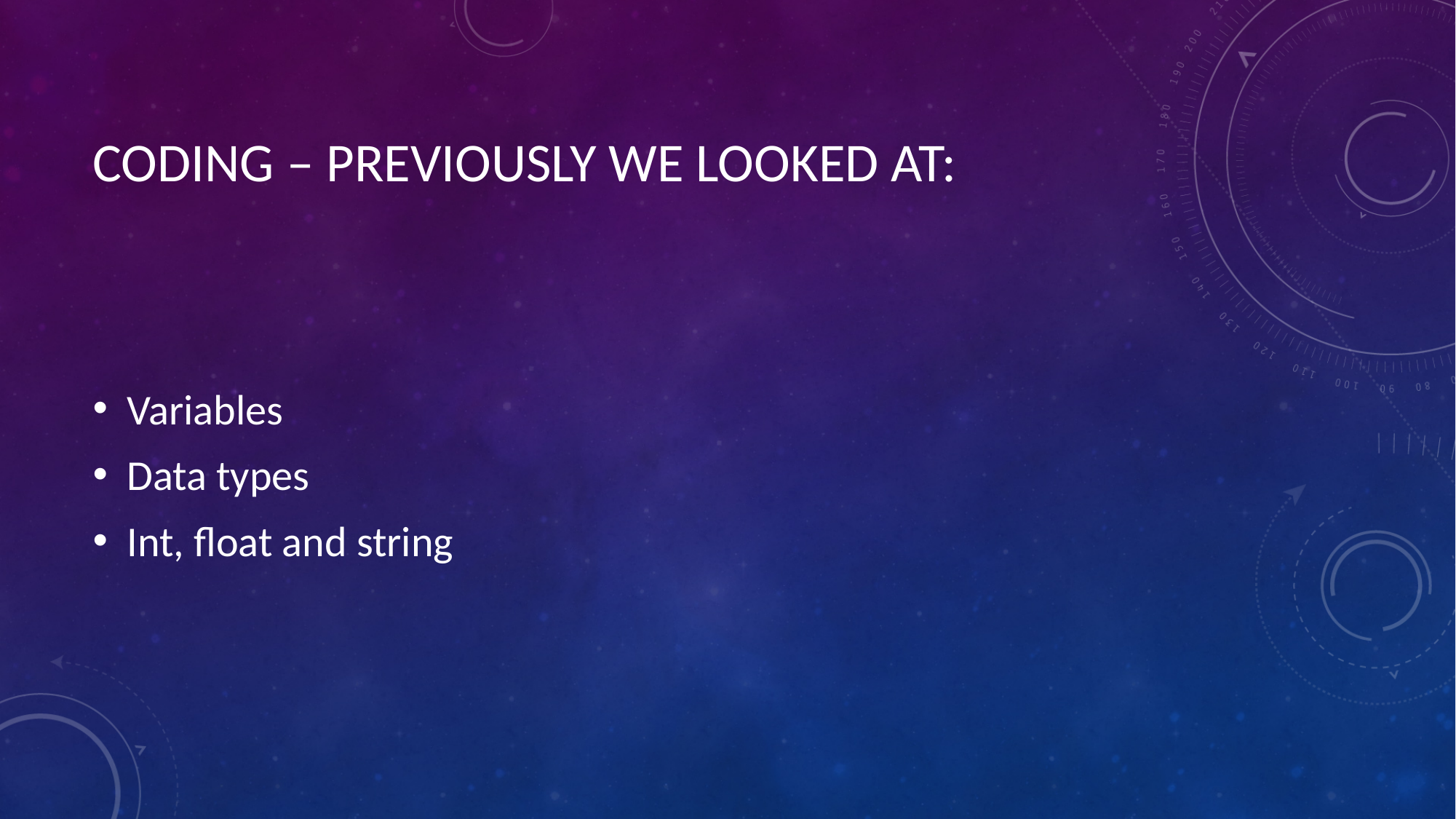

# Coding – previously we looked at:
Variables
Data types
Int, float and string